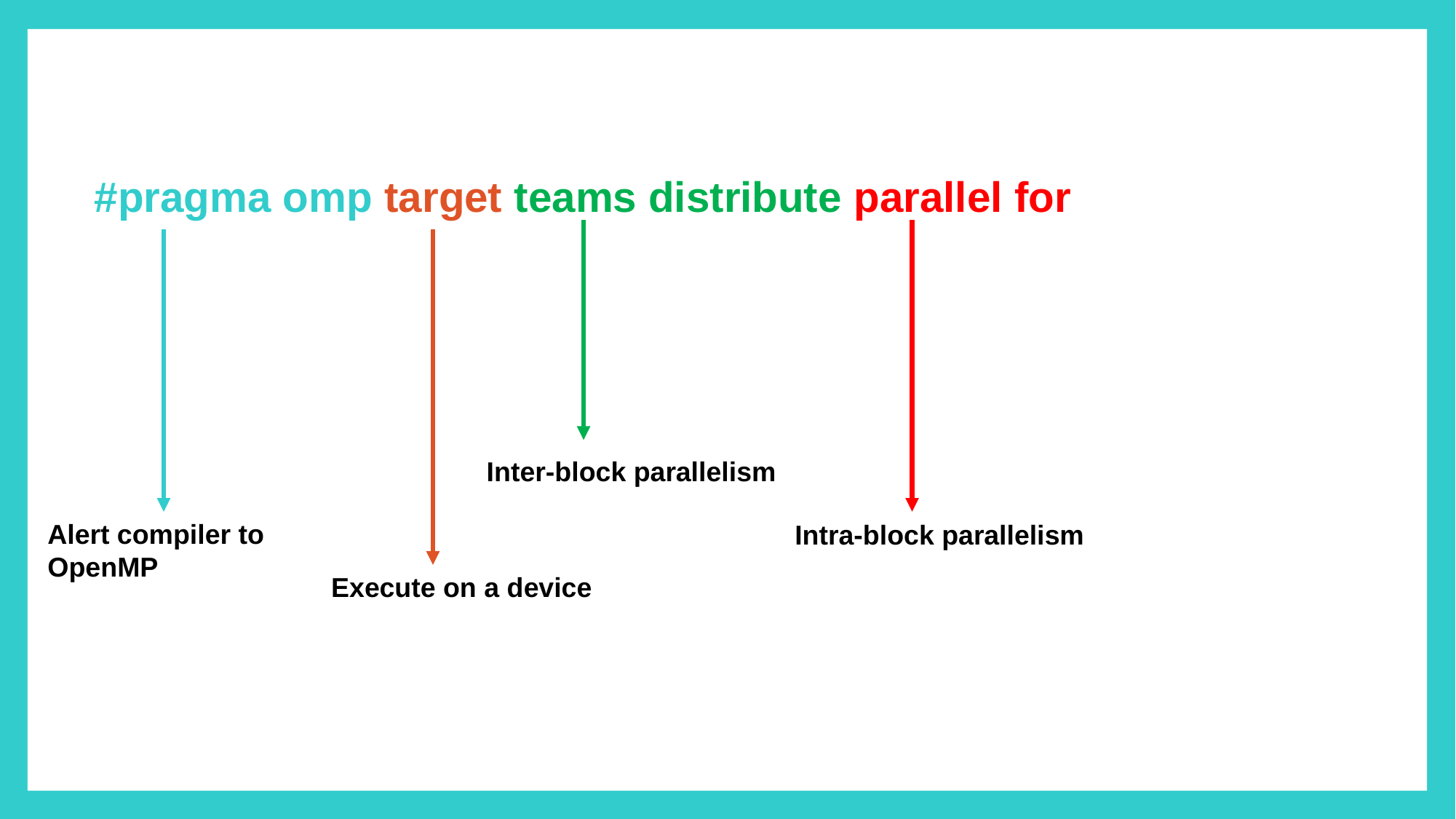

# #pragma omp target teams distribute parallel for
Inter-block parallelism
Alert compiler to OpenMP
Intra-block parallelism
Execute on a device